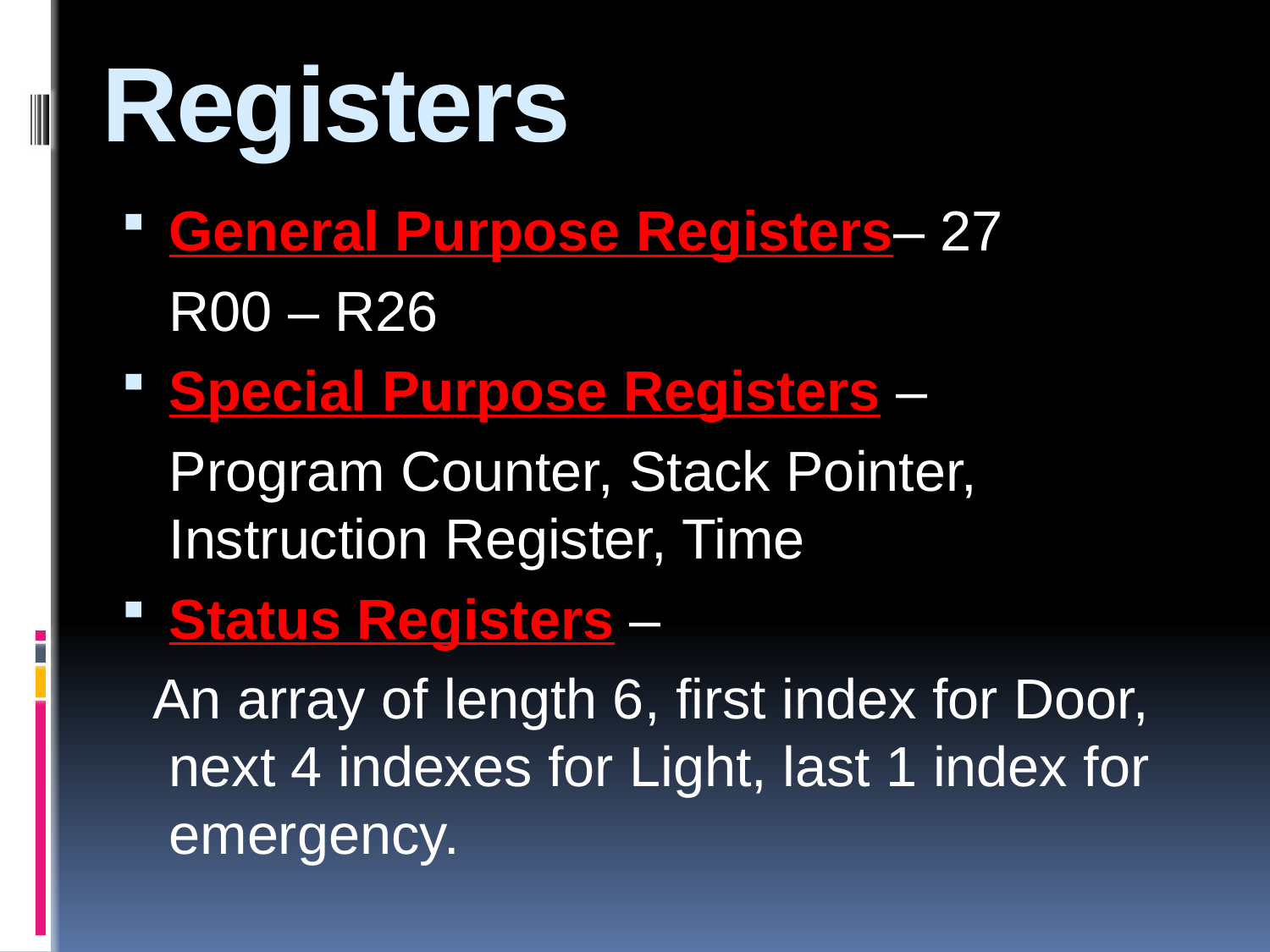

# Registers
General Purpose Registers– 27
	R00 – R26
Special Purpose Registers –
	Program Counter, Stack Pointer, Instruction Register, Time
Status Registers –
  An array of length 6, first index for Door, next 4 indexes for Light, last 1 index for emergency.